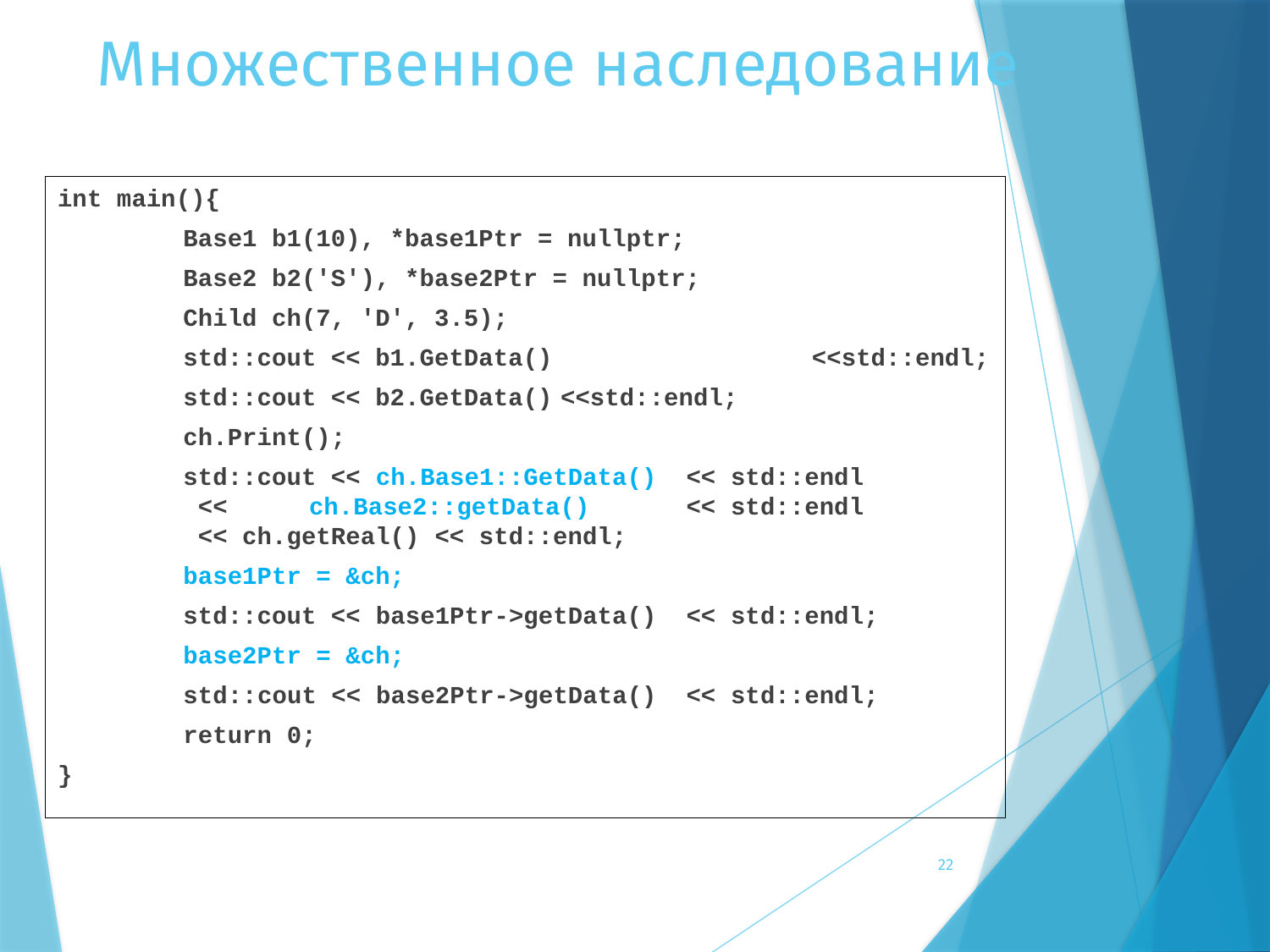

# Множественное наследование
int main(){
	Base1 b1(10), *base1Ptr = nullptr;
	Base2 b2('S'), *base2Ptr = nullptr;
	Child ch(7, 'D', 3.5);
	std::cout << b1.GetData() 		<<std::endl;
	std::cout << b2.GetData()			<<std::endl;
	ch.Print();
	std::cout << ch.Base1::GetData()	<< std::endl
   			 <<	ch.Base2::getData()	<< std::endl
   			 << ch.getReal()			<< std::endl;
	base1Ptr = &ch;
	std::cout << base1Ptr->getData()	<< std::endl;
	base2Ptr = &ch;
	std::cout << base2Ptr->getData()	<< std::endl;
	return 0;
}

22